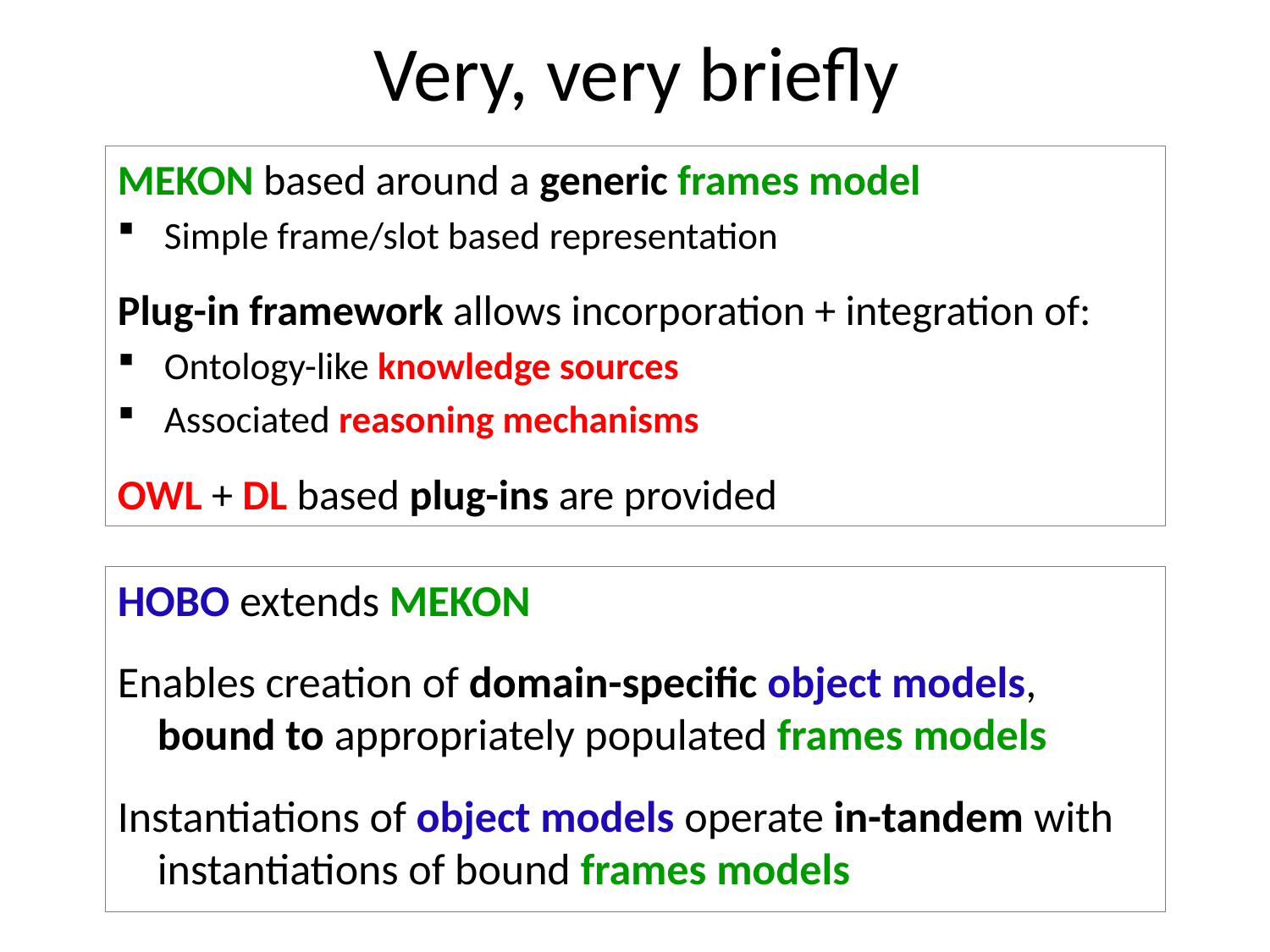

# Very, very briefly
MEKON based around a generic frames model
Simple frame/slot based representation

Plug-in framework allows incorporation + integration of:
Ontology-like knowledge sources
Associated reasoning mechanisms

OWL + DL based plug-ins are provided
HOBO extends MEKON

Enables creation of domain-specific object models, bound to appropriately populated frames models

Instantiations of object models operate in-tandem with instantiations of bound frames models